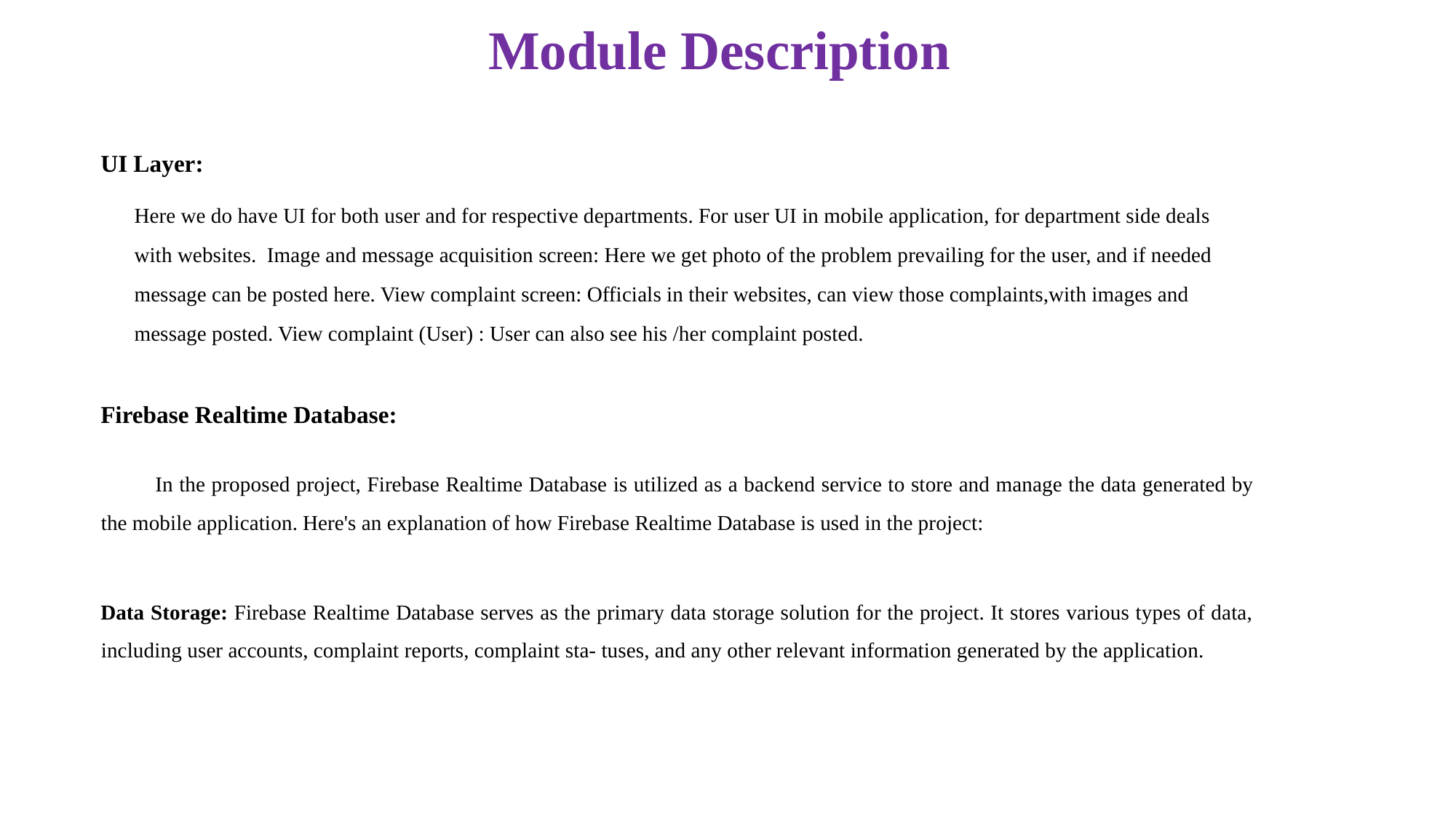

# Module Description
UI Layer:
Here we do have UI for both user and for respective departments. For user UI in mobile application, for department side deals with websites.  Image and message acquisition screen: Here we get photo of the problem prevailing for the user, and if needed message can be posted here. View complaint screen: Officials in their websites, can view those complaints,with images and message posted. View complaint (User) : User can also see his /her complaint posted.

Firebase Realtime Database:

In the proposed project, Firebase Realtime Database is utilized as a backend service to store and manage the data generated by the mobile application. Here's an explanation of how Firebase Realtime Database is used in the project:

Data Storage: Firebase Realtime Database serves as the primary data storage solution for the project. It stores various types of data, including user accounts, complaint reports, complaint sta- tuses, and any other relevant information generated by the application.